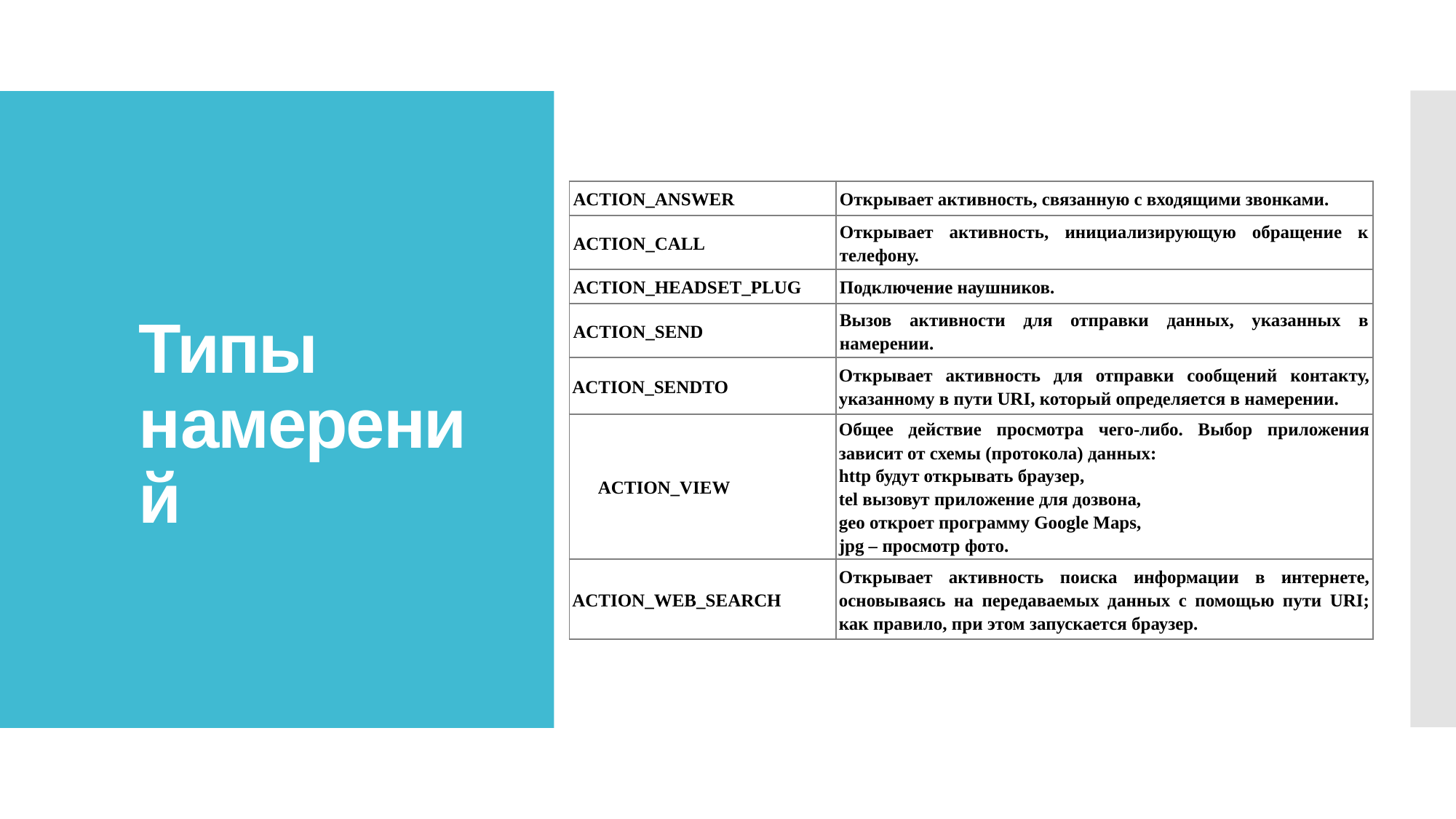

# Типы намерений
| ACTION\_ANSWER | Открывает активность, связанную с входящими звонками. |
| --- | --- |
| ACTION\_CALL | Открывает активность, инициализирующую обращение к телефону. |
| ACTION\_HEADSET\_PLUG | Подключение наушников. |
| ACTION\_SEND | Вызов активности для отправки данных, указанных в намерении. |
| ACTION\_SENDTO | Открывает активность для отправки сообщений контакту, указанному в пути URI, который определяется в намерении. |
| ACTION\_VIEW | Общее действие просмотра чего-либо. Выбор приложения зависит от схемы (протокола) данных: http будут открывать браузер, tel вызовут приложение для дозвона, geo откроет программу Google Maps, jpg – просмотр фото. |
| ACTION\_WEB\_SEARCH | Открывает активность поиска информации в интернете, основываясь на передаваемых данных с помощью пути URI; как правило, при этом запускается браузер. |